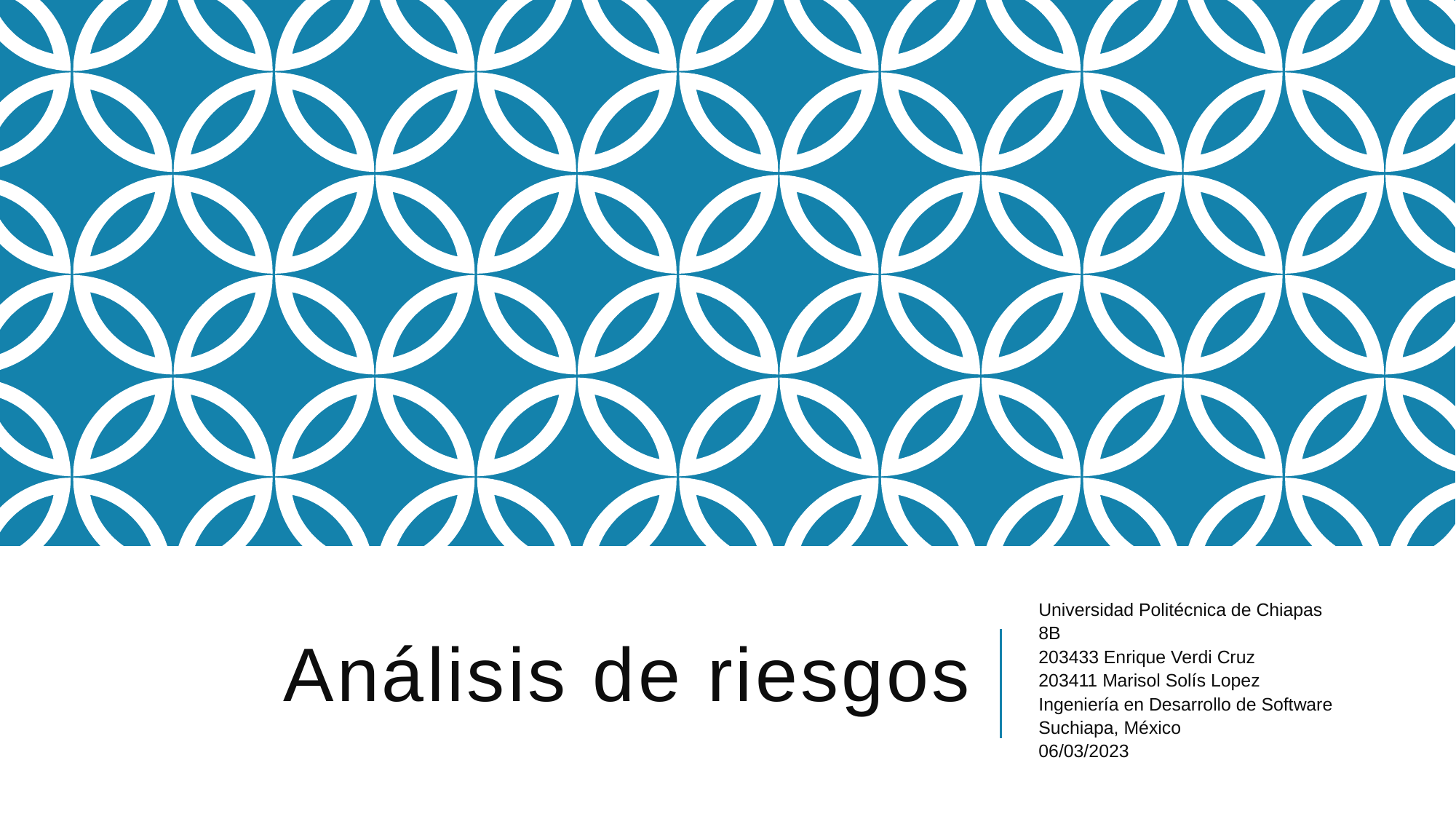

# Análisis de riesgos
Universidad Politécnica de Chiapas
8B
203433 Enrique Verdi Cruz
203411 Marisol Solís Lopez
Ingeniería en Desarrollo de Software
Suchiapa, México
06/03/2023